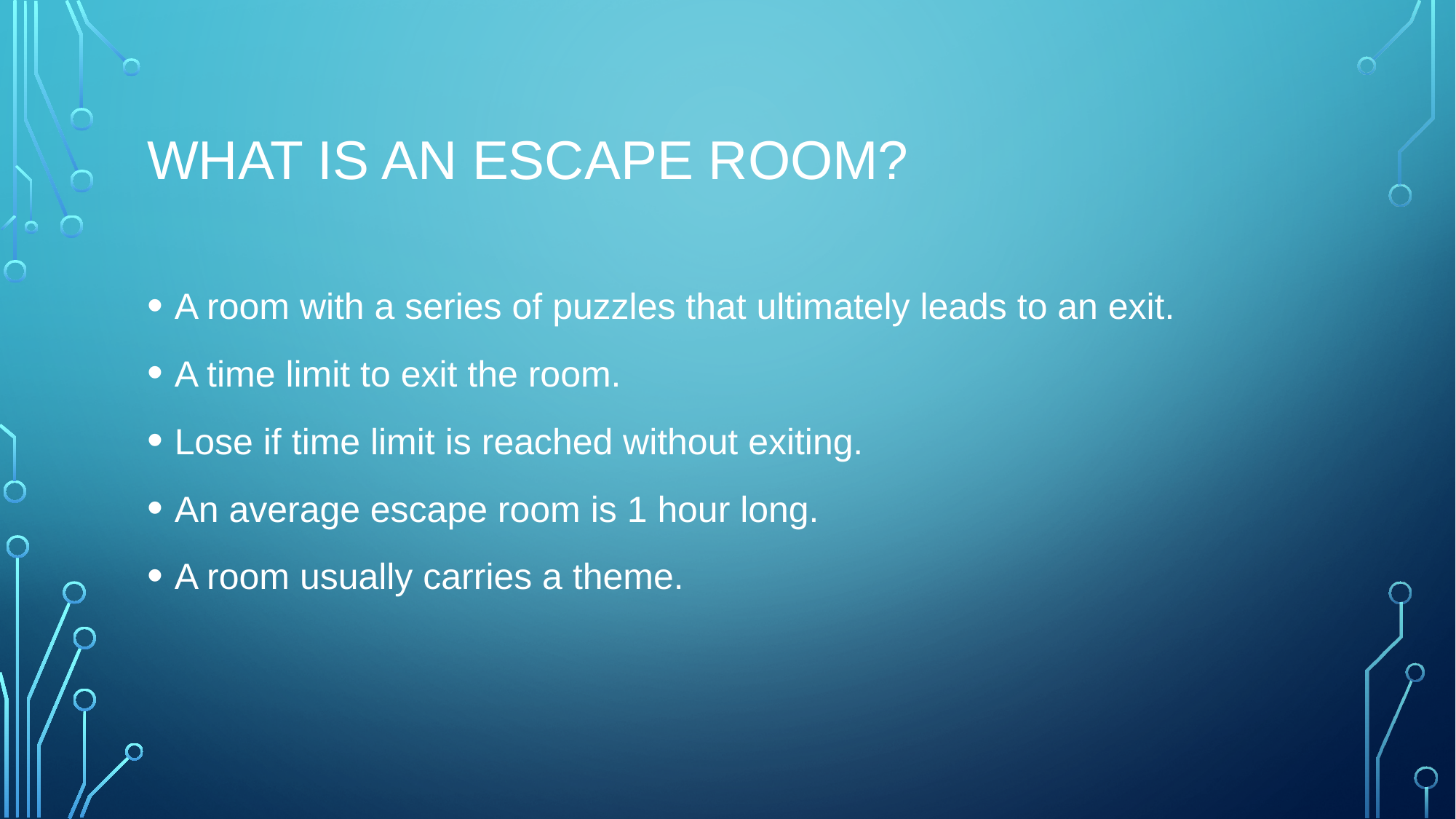

# What is an escape room?
A room with a series of puzzles that ultimately leads to an exit.
A time limit to exit the room.
Lose if time limit is reached without exiting.
An average escape room is 1 hour long.
A room usually carries a theme.